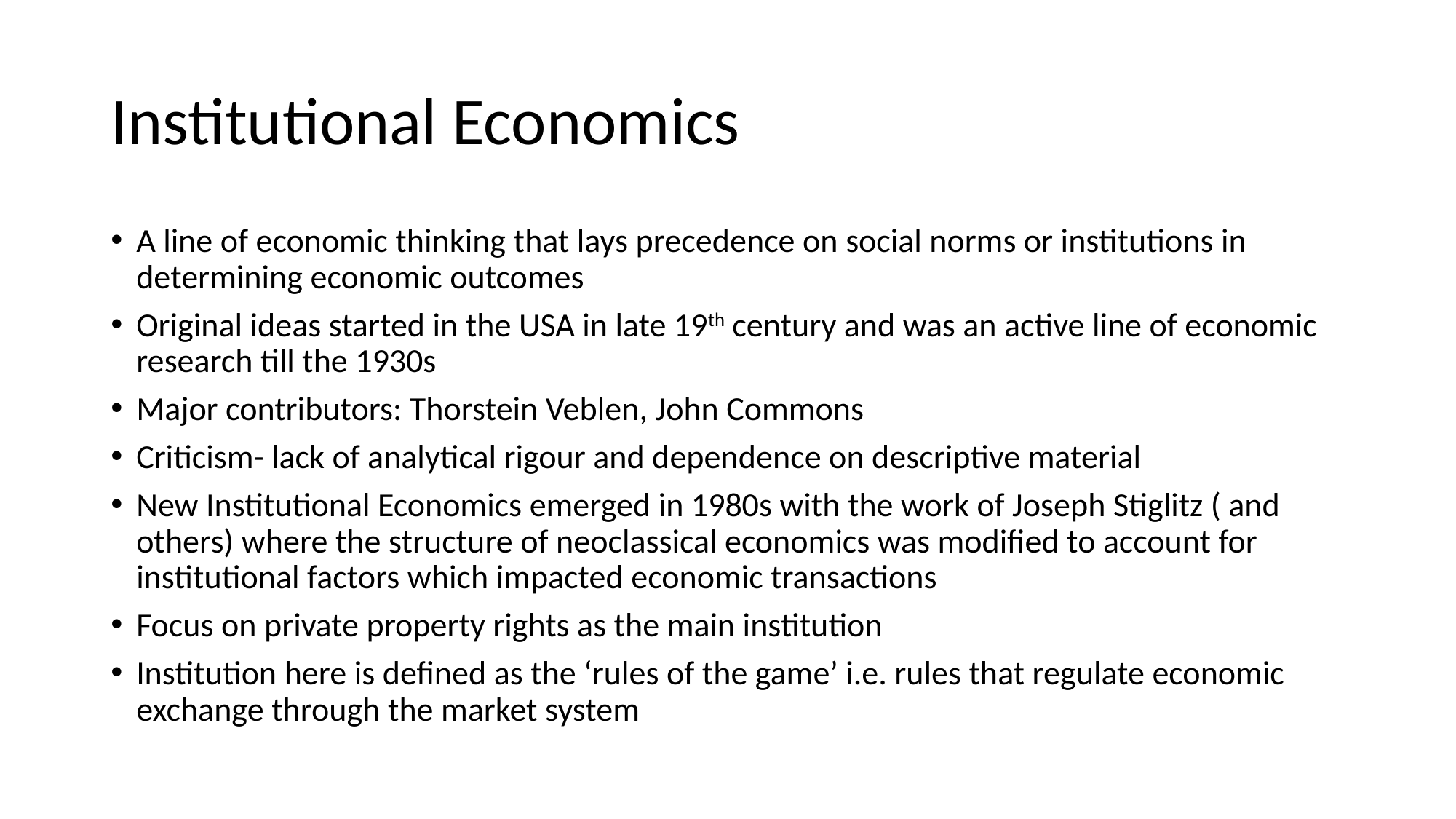

# Institutional Economics
A line of economic thinking that lays precedence on social norms or institutions in determining economic outcomes
Original ideas started in the USA in late 19th century and was an active line of economic research till the 1930s
Major contributors: Thorstein Veblen, John Commons
Criticism- lack of analytical rigour and dependence on descriptive material
New Institutional Economics emerged in 1980s with the work of Joseph Stiglitz ( and others) where the structure of neoclassical economics was modified to account for institutional factors which impacted economic transactions
Focus on private property rights as the main institution
Institution here is defined as the ‘rules of the game’ i.e. rules that regulate economic exchange through the market system